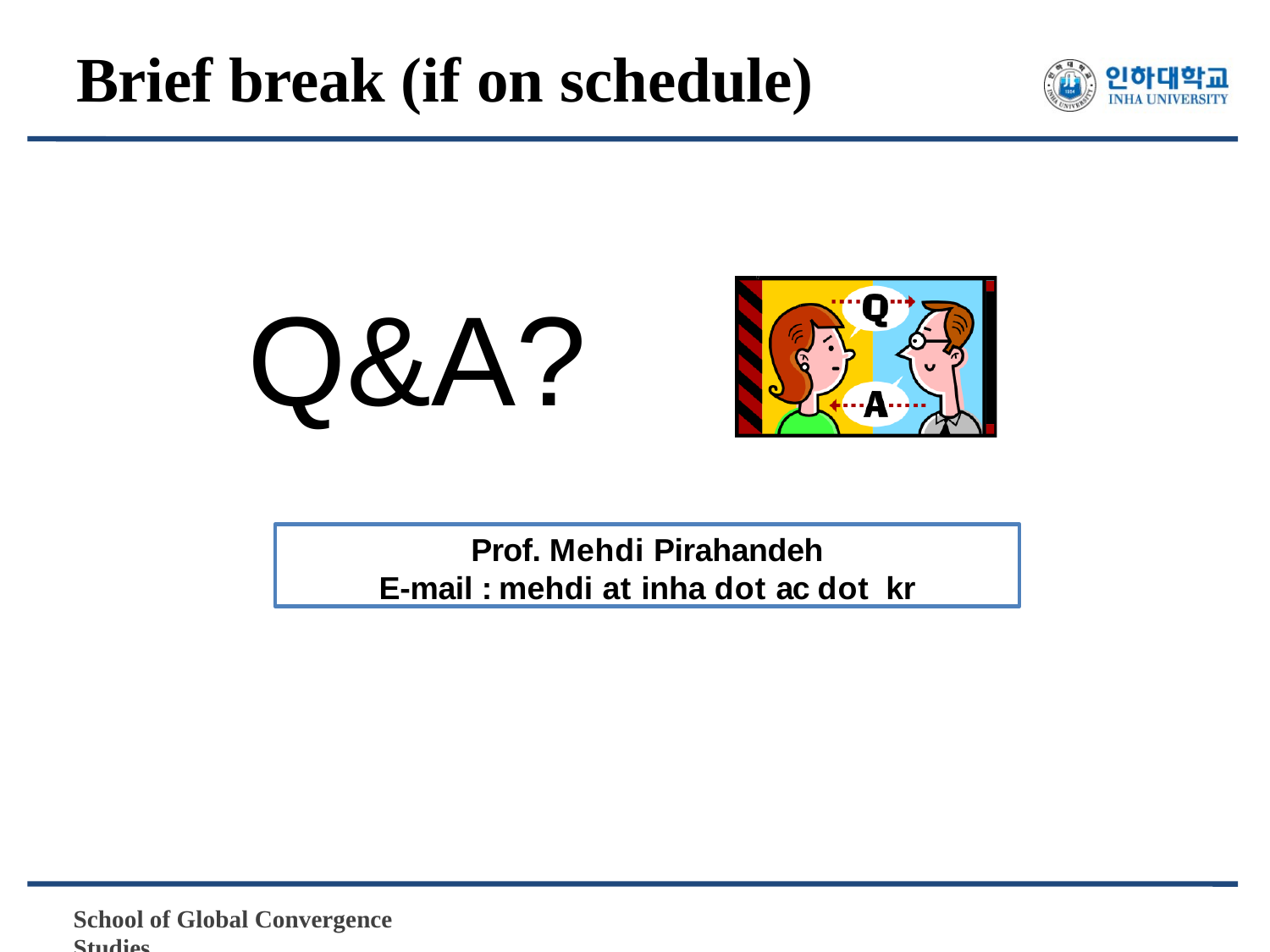

# Brief break (if on schedule)

Q&A?
Prof. Mehdi Pirahandeh
E-mail : mehdi at inha dot ac dot kr
School of Global Convergence Studies